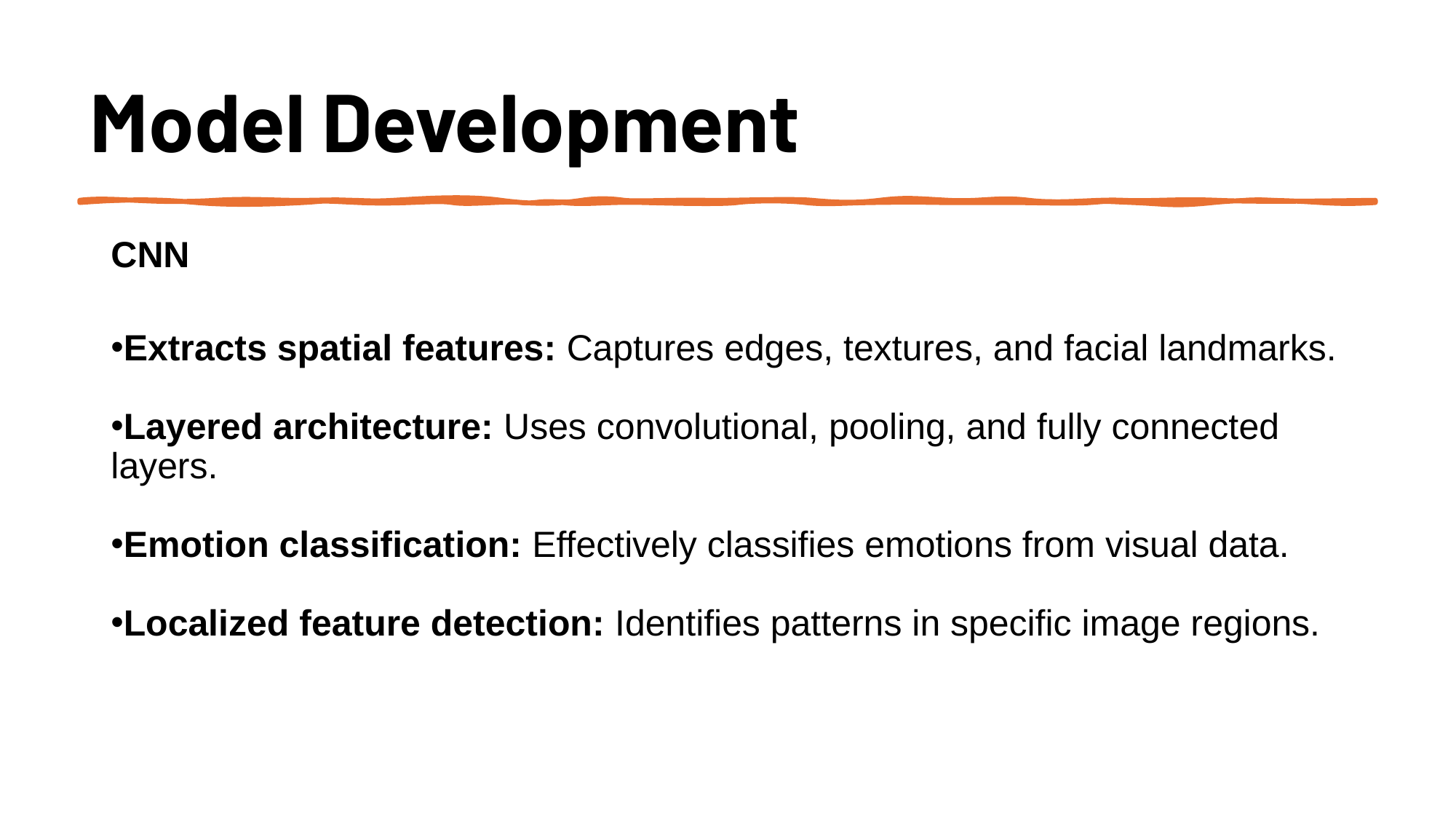

Model Development​

CNN

Extracts spatial features: Captures edges, textures, and facial landmarks.

Layered architecture: Uses convolutional, pooling, and fully connected layers.

Emotion classification: Effectively classifies emotions from visual data.

Localized feature detection: Identifies patterns in specific image regions.